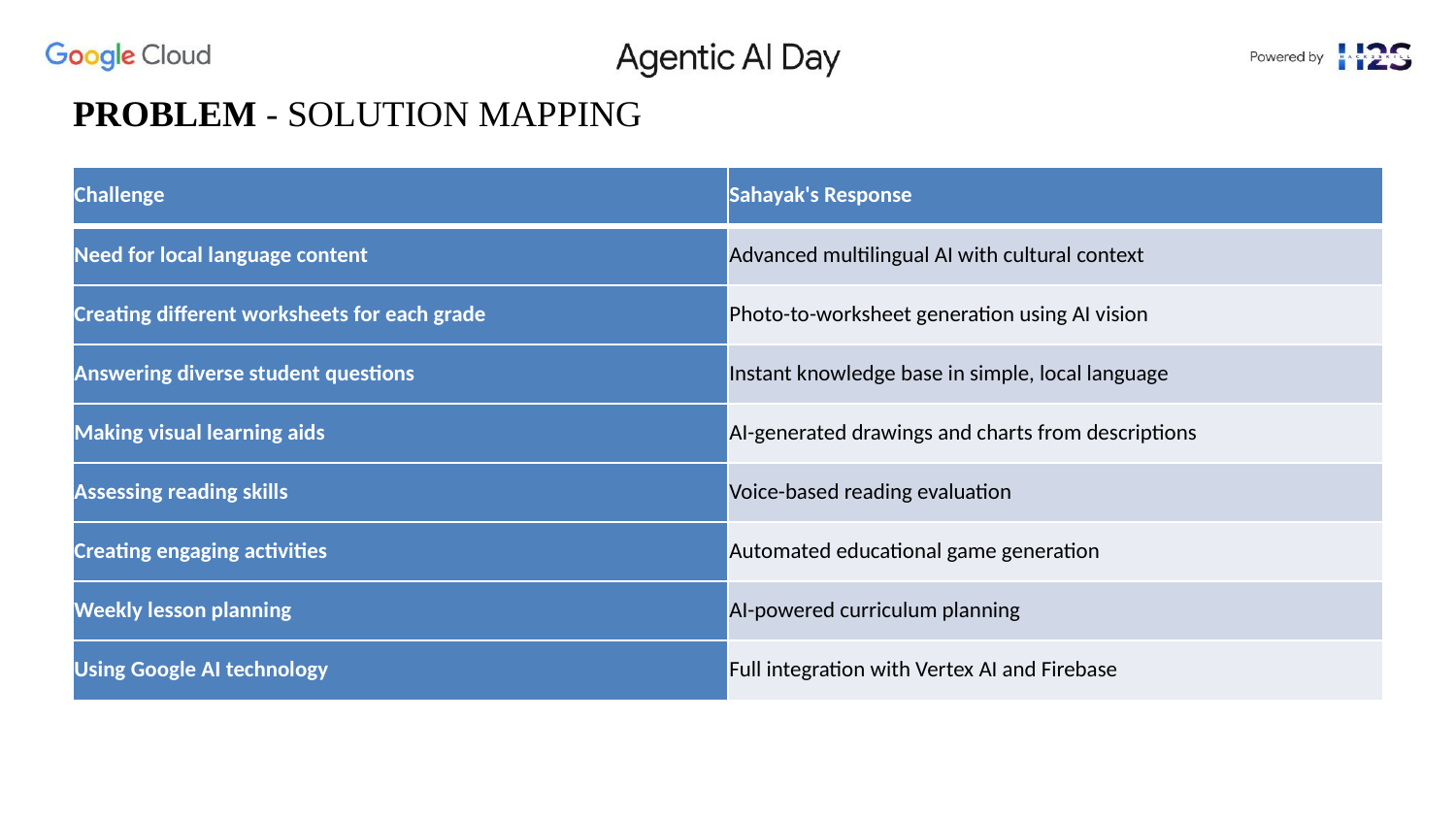

# PROBLEM - SOLUTION MAPPING
| Challenge | Sahayak's Response |
| --- | --- |
| Need for local language content | Advanced multilingual AI with cultural context |
| Creating different worksheets for each grade | Photo-to-worksheet generation using AI vision |
| Answering diverse student questions | Instant knowledge base in simple, local language |
| Making visual learning aids | AI-generated drawings and charts from descriptions |
| Assessing reading skills | Voice-based reading evaluation |
| Creating engaging activities | Automated educational game generation |
| Weekly lesson planning | AI-powered curriculum planning |
| Using Google AI technology | Full integration with Vertex AI and Firebase |